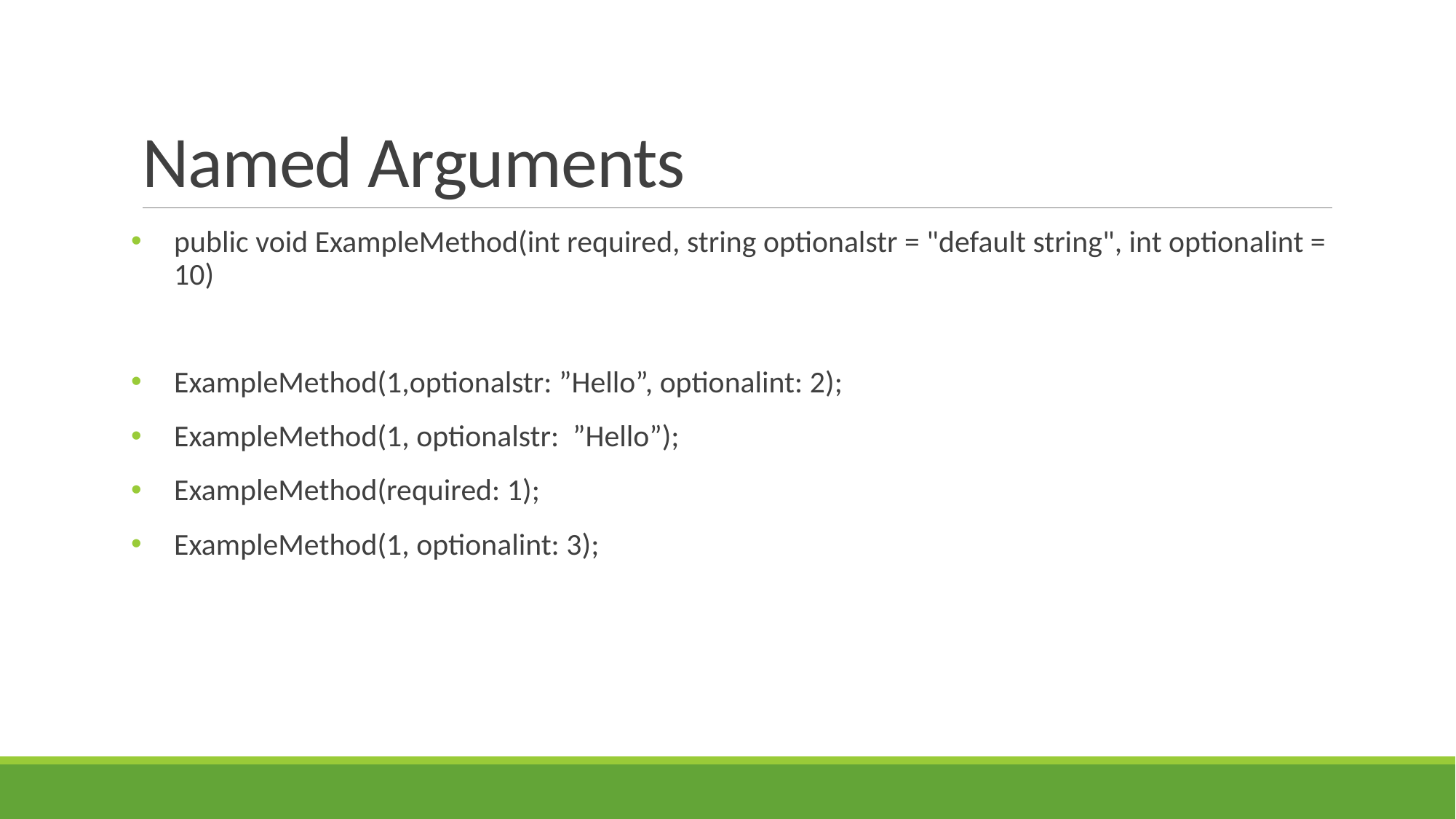

# Named Arguments
public void ExampleMethod(int required, string optionalstr = "default string", int optionalint = 10)

ExampleMethod(1,optionalstr: ”Hello”, optionalint: 2);
ExampleMethod(1, optionalstr:  ”Hello”);
ExampleMethod(required: 1);
ExampleMethod(1, optionalint: 3);